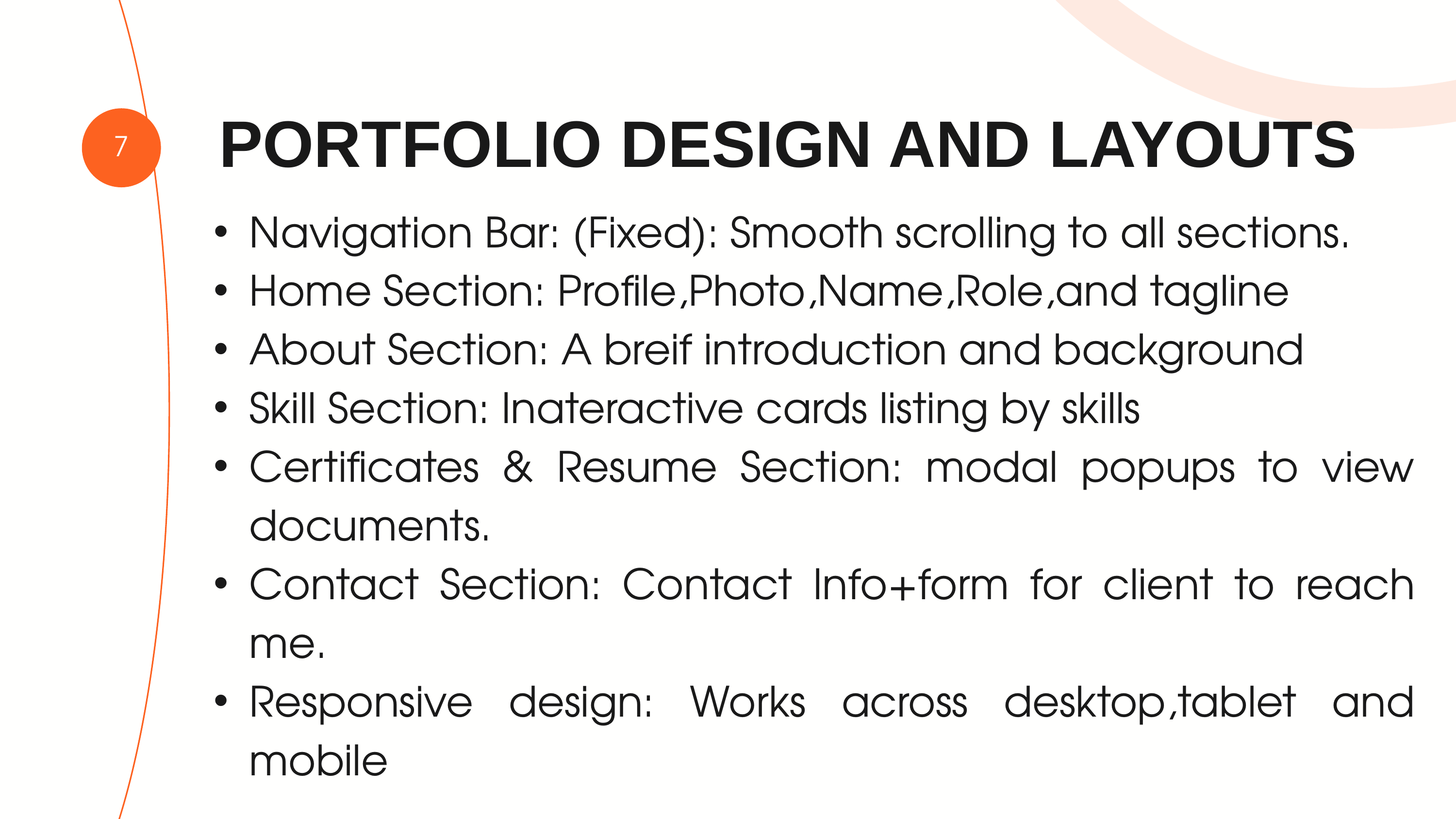

PORTFOLIO DESIGN AND LAYOUTS

7
Navigation Bar: (Fixed): Smooth scrolling to all sections.
Home Section: Profile,Photo,Name,Role,and tagline
About Section: A breif introduction and background
Skill Section: Inateractive cards listing by skills
Certificates & Resume Section: modal popups to view documents.
Contact Section: Contact Info+form for client to reach me.
Responsive design: Works across desktop,tablet and mobile